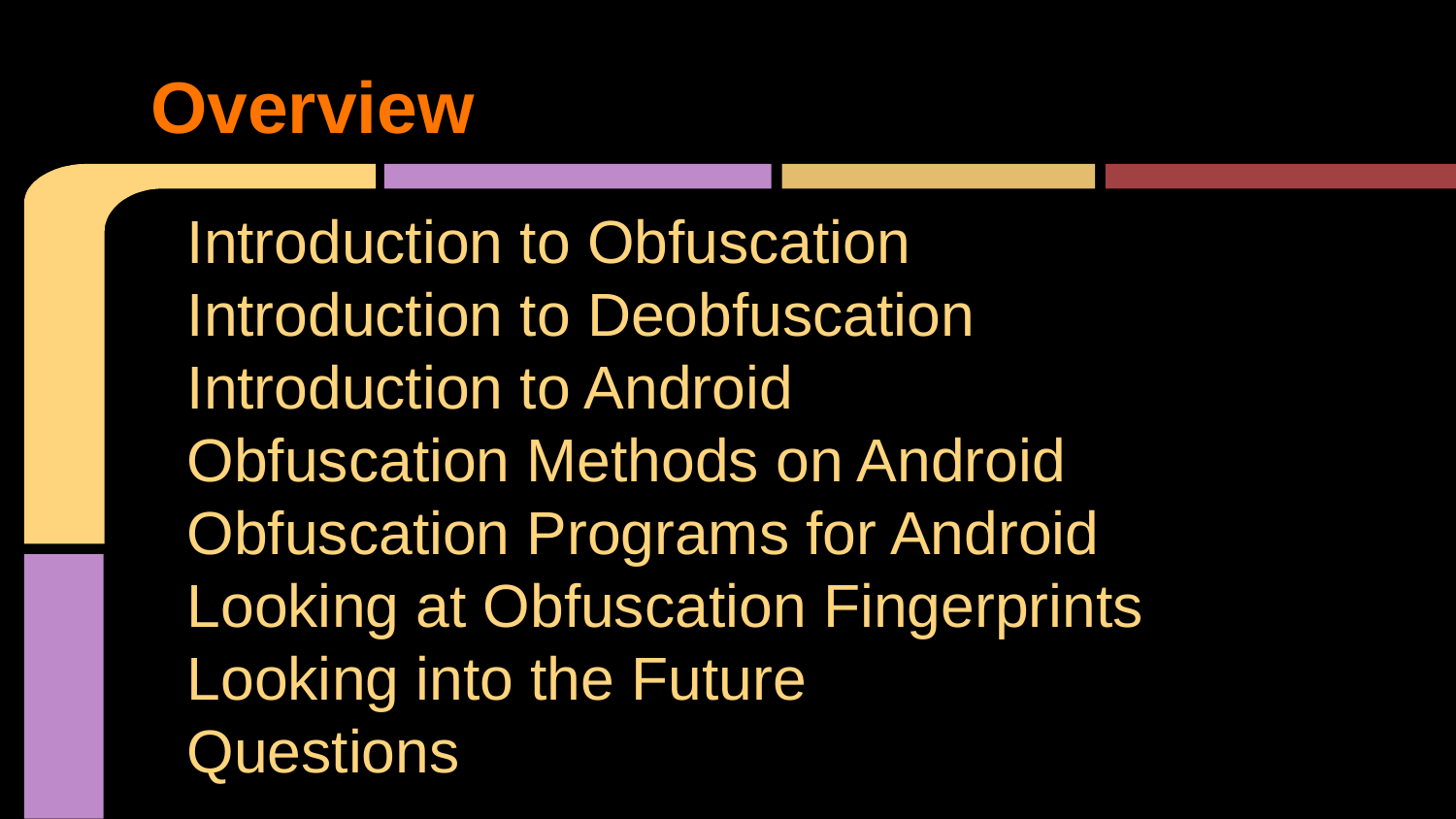

# Overview
Introduction to Obfuscation
Introduction to Deobfuscation
Introduction to Android
Obfuscation Methods on Android
Obfuscation Programs for Android
Looking at Obfuscation Fingerprints
Looking into the Future
Questions